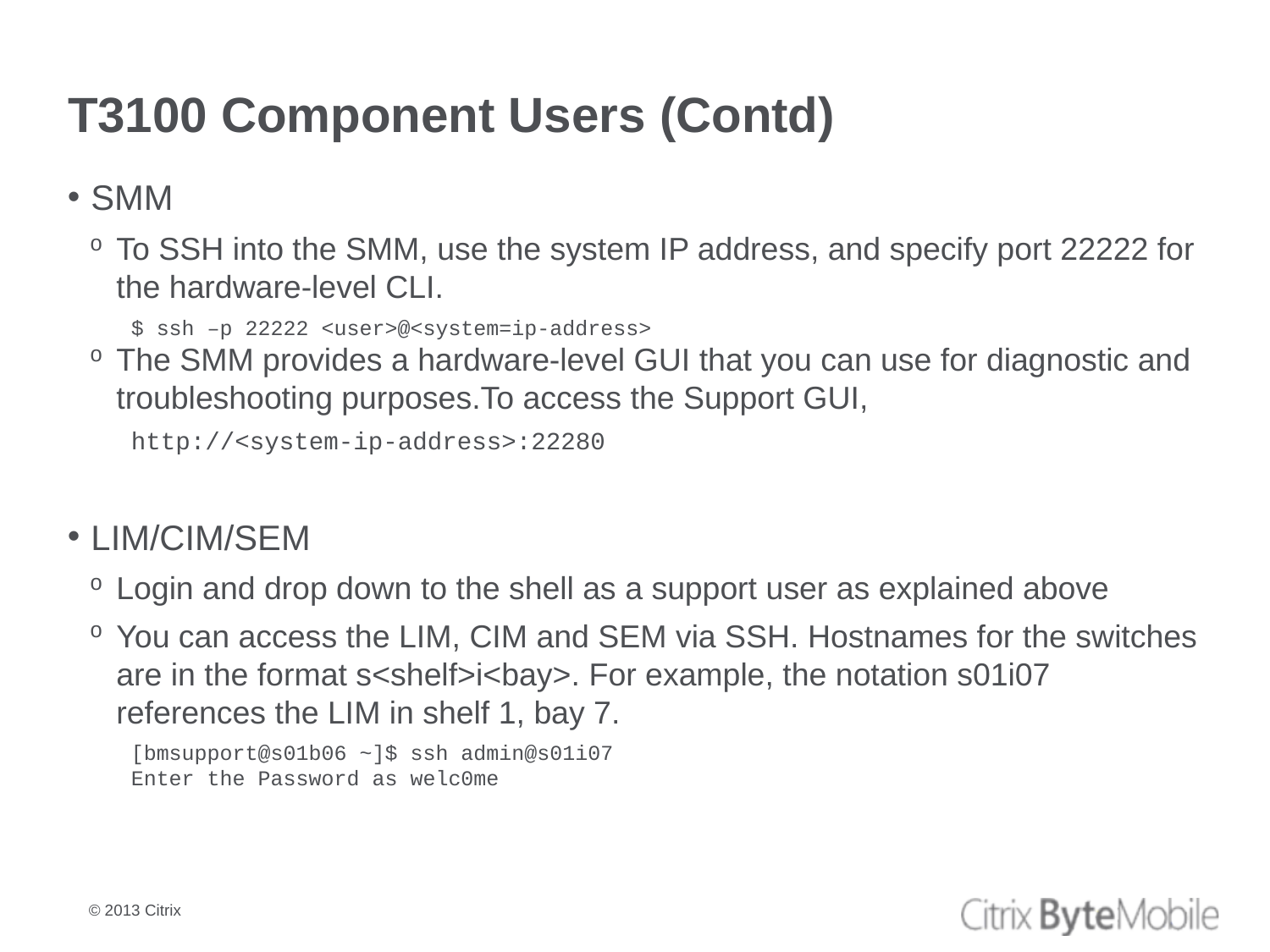

# T3100 Component Users (Contd)
SMM
To SSH into the SMM, use the system IP address, and specify port 22222 for the hardware-level CLI.
$ ssh –p 22222 <user>@<system=ip-address>
The SMM provides a hardware-level GUI that you can use for diagnostic and troubleshooting purposes.To access the Support GUI,
http://<system-ip-address>:22280

LIM/CIM/SEM
Login and drop down to the shell as a support user as explained above
You can access the LIM, CIM and SEM via SSH. Hostnames for the switches are in the format s<shelf>i<bay>. For example, the notation s01i07 references the LIM in shelf 1, bay 7.
[bmsupport@s01b06 ~]$ ssh admin@s01i07
Enter the Password as welc0me